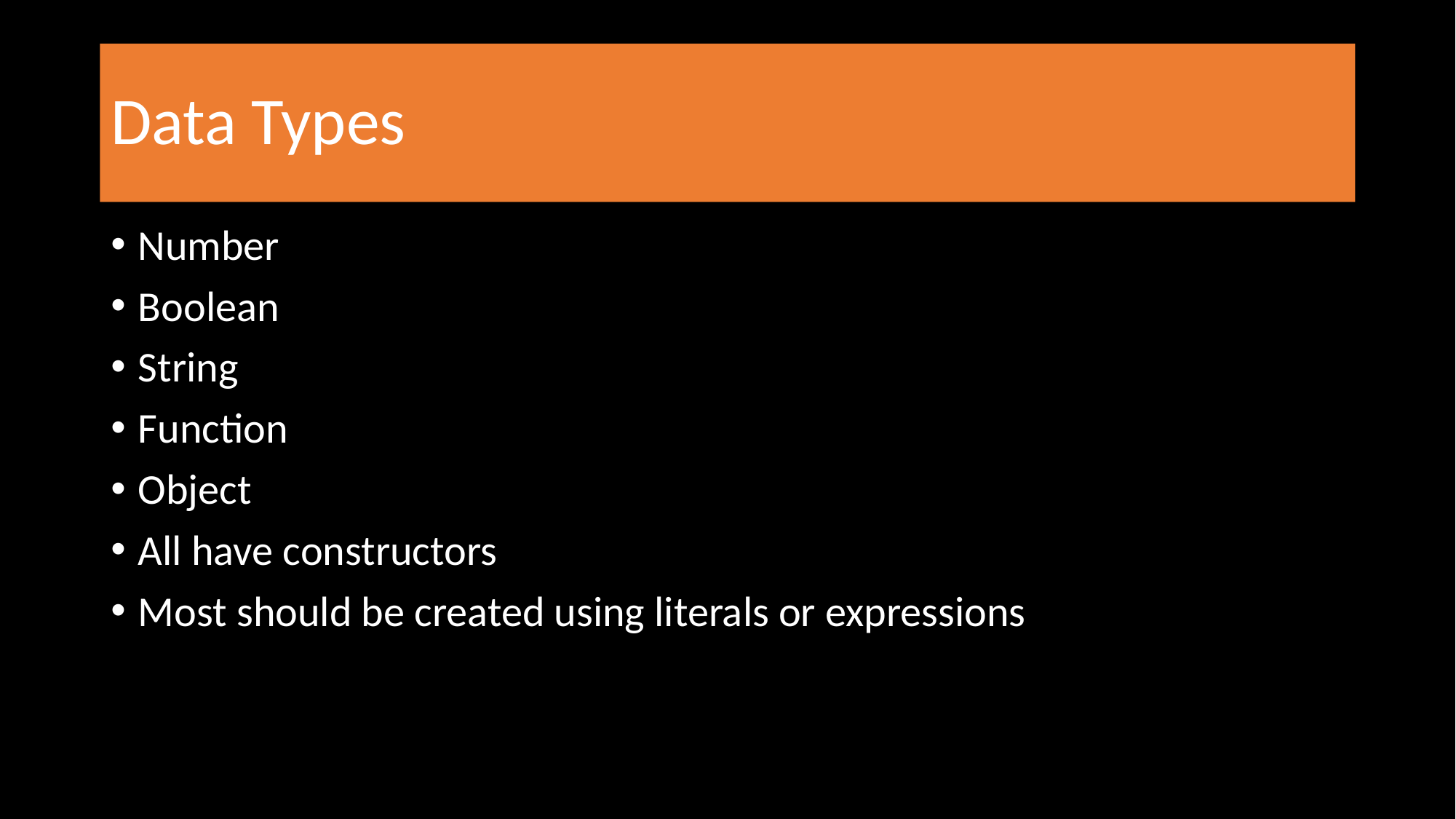

# Data Types
Number
Boolean
String
Function
Object
All have constructors
Most should be created using literals or expressions